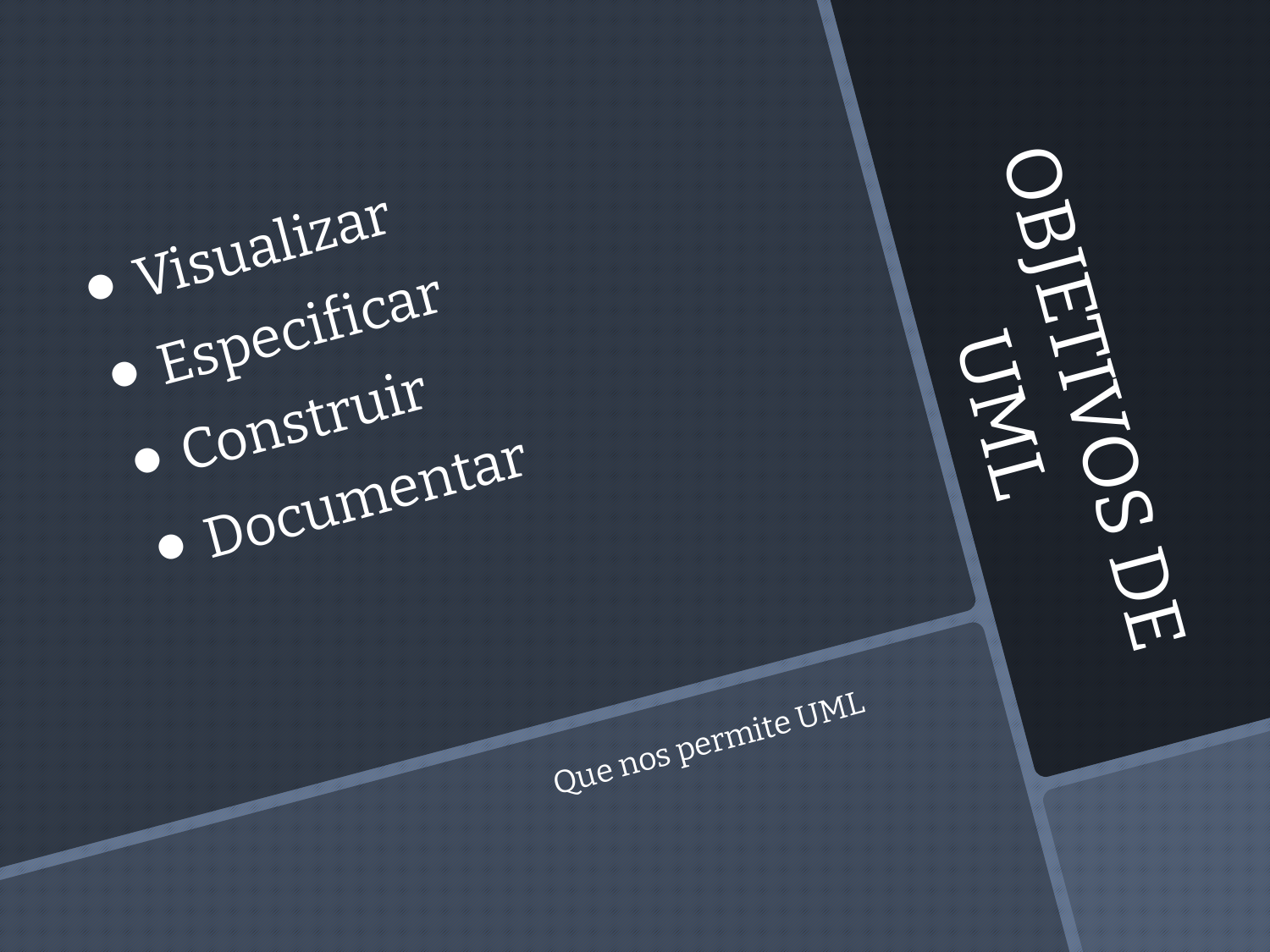

Visualizar
Especificar
Construir
Documentar

# OBJETIVOS DE UML
Que nos permite UML